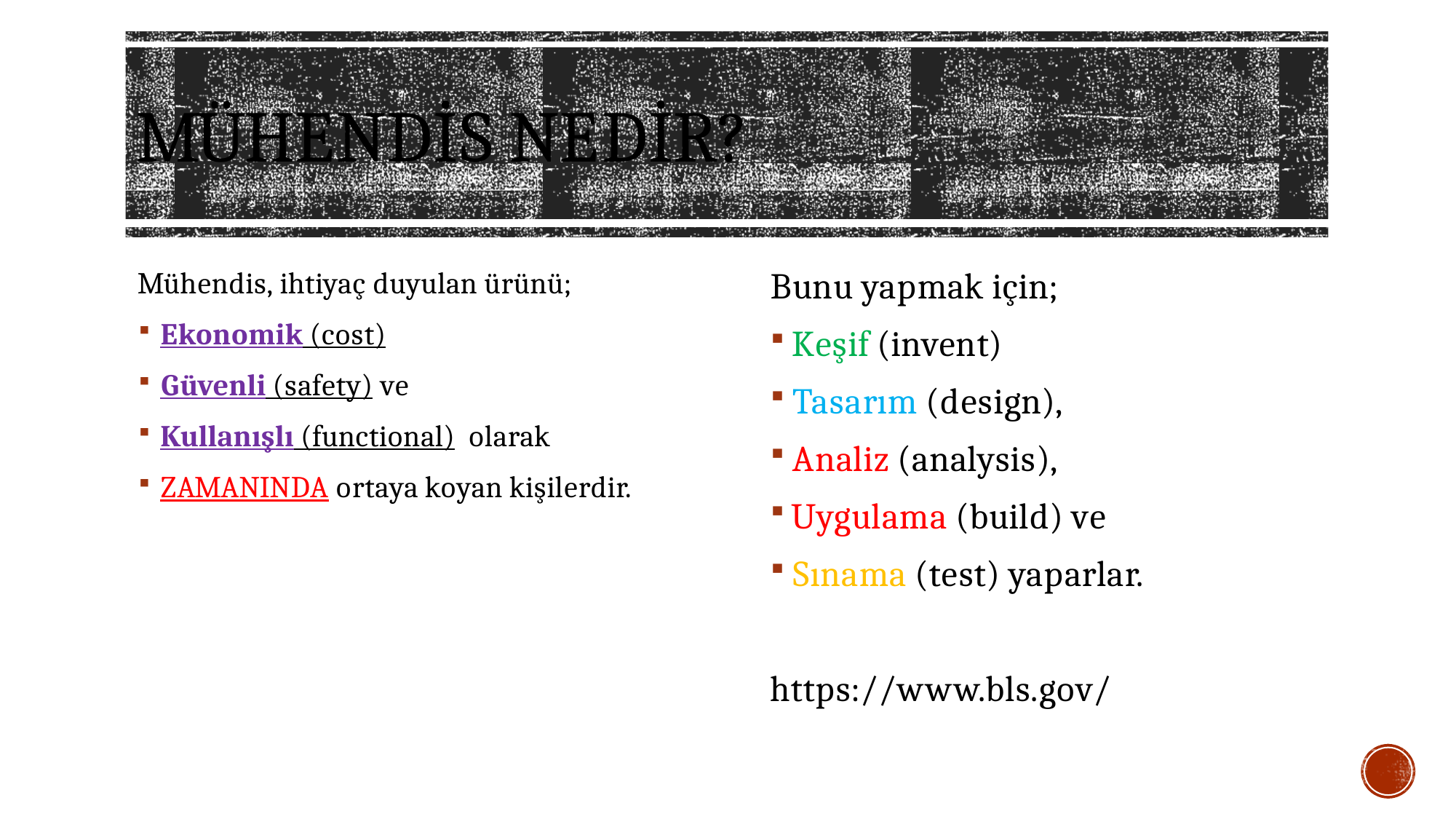

# Mühendis nedir?
Mühendis, ihtiyaç duyulan ürünü;
Ekonomik (cost)
Güvenli (safety) ve
Kullanışlı (functional)  olarak
ZAMANINDA ortaya koyan kişilerdir.

Bunu yapmak için;
Keşif (invent)
Tasarım (design),
Analiz (analysis),
Uygulama (build) ve
Sınama (test) yaparlar.

https://www.bls.gov/